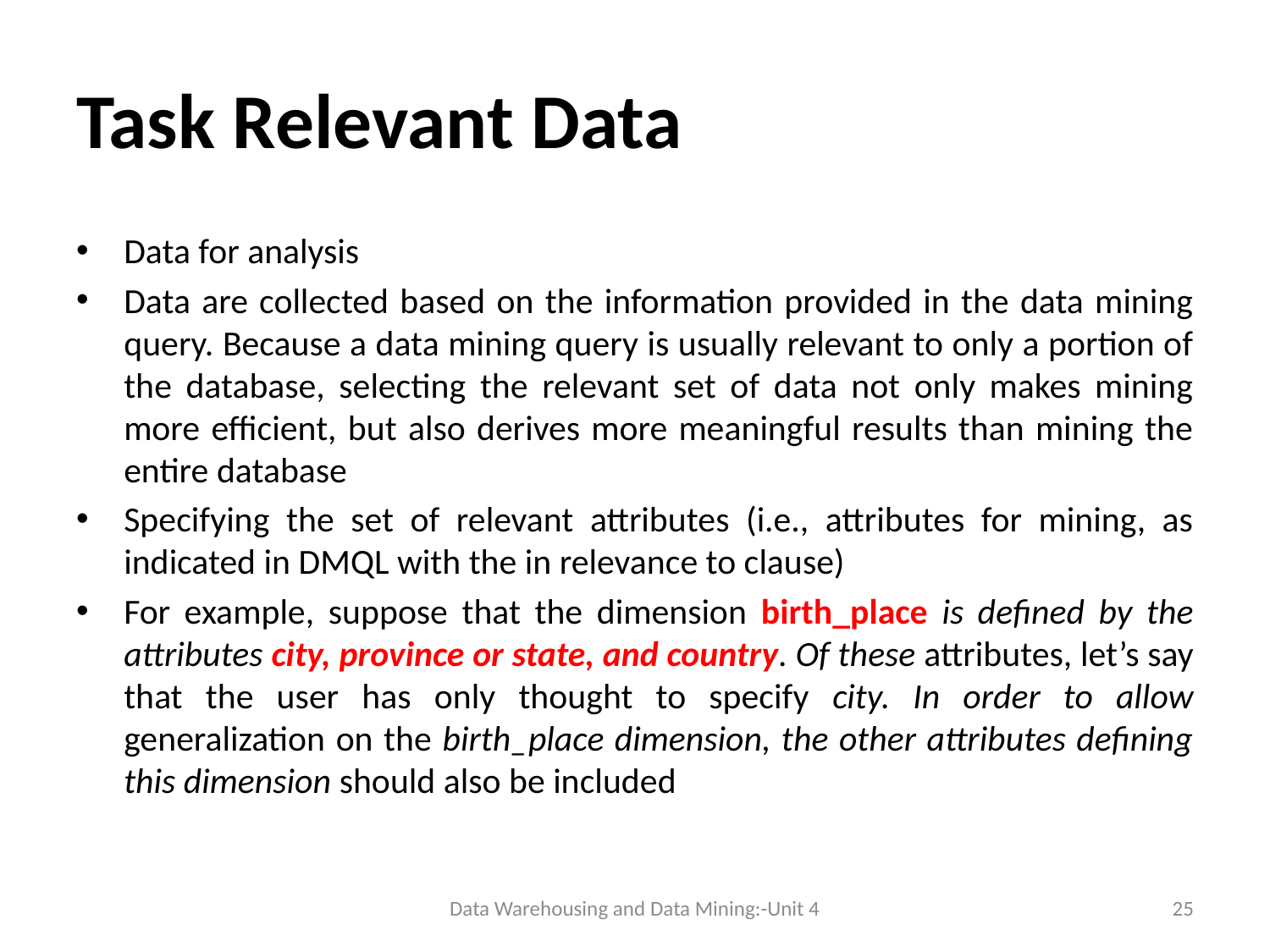

# Task Relevant Data
Data for analysis
Data are collected based on the information provided in the data mining query. Because a data mining query is usually relevant to only a portion of the database, selecting the relevant set of data not only makes mining more efficient, but also derives more meaningful results than mining the entire database
Specifying the set of relevant attributes (i.e., attributes for mining, as indicated in DMQL with the in relevance to clause)
For example, suppose that the dimension birth_place is defined by the attributes city, province or state, and country. Of these attributes, let’s say that the user has only thought to specify city. In order to allow generalization on the birth_place dimension, the other attributes defining this dimension should also be included
Data Warehousing and Data Mining:-Unit 4
25